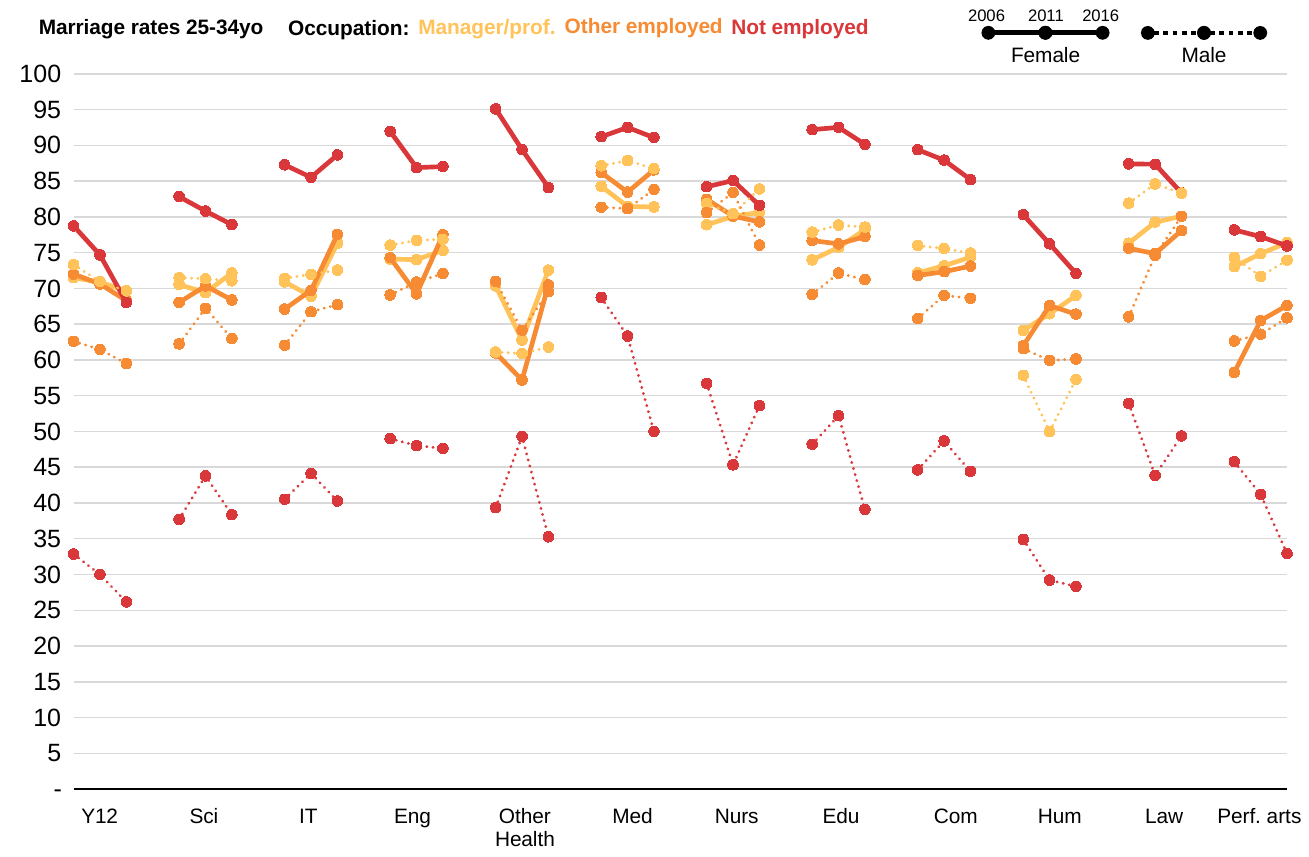

2006
2011
2016
Female
Male
Other employed
Not employed
Marriage rates 25-34yo
Manager/prof.
Occupation:

### Chart

| Category | FemaleManager/Professional | FemaleNot managers/professionals | FemaleNot employed | MaleManager/Professional | MaleNot managers/professionals | MaleNot employed |
|---|---|---|---|---|---|---|
| Y12 | 71.49546603240672 | 72.01047201047201 | 78.73358293219232 | 73.32867458653622 | 62.60635915808329 | 32.84488920657613 |
| Y12 | 70.85948614946858 | 70.6309272613444 | 74.67843361440617 | 70.9449423815621 | 61.47380218548613 | 29.9874242597462 |
| Y12 | 69.67017419754178 | 68.29519360202708 | 68.03476786092855 | 69.64774281805745 | 59.490129022229134 | 26.160763442833545 |
|  | None | None | None | None | None | None |
| Science (excl maths) | 70.52947052947053 | 68.04255319148936 | 82.83485045513655 | 71.50088585168312 | 62.24545954870666 | 37.71186440677966 |
| Science (excl maths) | 69.4272076372315 | 70.35830618892508 | 80.81550802139037 | 71.3527851458886 | 67.23684210526316 | 43.77777777777778 |
| Science (excl maths) | 72.1559633027523 | 68.37857666911226 | 78.91109579600275 | 71.06552357624005 | 62.98607777244359 | 38.35616438356164 |
|  | None | None | None | None | None | None |
| IT | 70.91561938958706 | 67.11309523809523 | 87.279843444227 | 71.40644361833954 | 62.048549437537005 | 40.50925925925926 |
| IT | 68.90335503254882 | 69.72477064220183 | 85.53259141494436 | 71.97946138530861 | 66.7410003185728 | 44.13012729844413 |
| IT | 76.3064434297311 | 77.54901960784314 | 88.671875 | 72.55431957583949 | 67.73790951638065 | 40.273972602739725 |
|  | None | None | None | None | None | None |
| Engineering | 74.0985576923077 | 74.29111531190927 | 91.95652173913044 | 76.05148658448151 | 69.08768821966342 | 48.97959183673469 |
| Engineering | 74.02728650833754 | 69.23076923076923 | 86.89407540394973 | 76.70971656409812 | 70.89686098654708 | 48.024948024948024 |
| Engineering | 75.31876138433515 | 77.50611246943765 | 87.03125 | 76.87902086929232 | 72.06829896907216 | 47.6303317535545 |
|  | None | None | None | None | None | None |
| Other health | 70.33492822966507 | 60.967741935483865 | 95.09460406447093 | 61.10248447204969 | 70.98765432098766 | 39.34426229508197 |
| Other health | 62.79211542369437 | 57.19298245614035 | 89.40217391304348 | 60.90415913200723 | 64.15868673050615 | 49.29577464788733 |
| Other health | 72.55209149302836 | 70.48689138576779 | 84.1081081081081 | 61.803647264551586 | 69.56204379562044 | 35.26570048309179 |
|  | None | None | None | None | None | None |
| Medicine | 84.29192846785887 | 86.20689655172413 | 91.20521172638436 | 87.13814584096738 | 81.35593220338984 | 68.75 |
| Medicine | 81.46128680479825 | 83.46774193548387 | 92.507204610951 | 87.87653402751953 | 81.15942028985508 | 63.33333333333333 |
| Medicine | 81.38643067846608 | 86.56716417910447 | 91.0891089108911 | 86.7445054945055 | 83.83838383838383 | 50.0 |
|  | None | None | None | None | None | None |
| Nursing | 78.89634601043997 | 82.46977547495682 | 84.21358096343586 | 81.86484174508126 | 80.59701492537313 | 56.71641791044776 |
| Nursing | 80.07626310772163 | 80.10862186014936 | 85.08682328907048 | 80.43766578249337 | 83.40080971659918 | 45.33333333333333 |
| Nursing | 80.62730627306273 | 79.30434782608695 | 81.61073825503355 | 83.9031339031339 | 76.06382978723404 | 53.62318840579711 |
|  | None | None | None | None | None | None |
| Education | 73.98937657254683 | 76.68488160291439 | 92.19941348973607 | 77.8685790527018 | 69.17293233082707 | 48.205128205128204 |
| Education | 75.74213035065364 | 76.23040466642362 | 92.51235271759786 | 78.8506463167731 | 72.14111922141119 | 52.21674876847291 |
| Education | 78.21469212289797 | 77.23603487245721 | 90.14699127239321 | 78.57463692169486 | 71.2253829321663 | 39.10614525139665 |
|  | None | None | None | None | None | None |
| Commerce | 72.17986820002584 | 71.81057663579324 | 89.39591481964364 | 76.00482315112541 | 65.78899582349736 | 44.626168224299064 |
| Commerce | 73.16669337178871 | 72.33650598710469 | 87.93746669035353 | 75.56422401783226 | 69.02106567534076 | 48.66666666666667 |
| Commerce | 74.37871228320266 | 73.12356344614409 | 85.22225992534781 | 74.94572077758141 | 68.62631528139782 | 44.41489361702128 |
|  | None | None | None | None | None | None |
| Humanities | 64.13880126182964 | 61.99102542795413 | 80.2983219390926 | 57.85813630041725 | 61.57954979015643 | 34.9112426035503 |
| Humanities | 66.45241317095174 | 67.60447515630142 | 76.23347307320219 | 49.9796001631987 | 59.926131117266856 | 29.20892494929006 |
| Humanities | 69.01264092927913 | 66.4047442550037 | 72.08698474521259 | 57.27810650887574 | 60.14470907446488 | 28.335451080050827 |
|  | None | None | None | None | None | None |
| Law | 76.32252559726962 | 75.61576354679804 | 87.41258741258741 | 81.92949907235622 | 66.02564102564102 | 53.92156862745098 |
| Law | 79.26639726453217 | 74.85549132947978 | 87.36059479553904 | 84.60213572166724 | 74.63312368972747 | 43.859649122807014 |
| Law | 80.09791921664626 | 78.08807733619764 | 83.35329341317366 | 83.32108743570905 | 80.08948545861297 | 49.358974358974365 |
|  | None | None | None | None | None | None |
| Performing Arts | 73.04832713754647 | 58.256880733944946 | 78.18181818181819 | 74.33862433862434 | 62.65060240963856 | 45.76271186440678 |
| Performing Arts | 74.84939759036145 | 65.49707602339181 | 77.24550898203593 | 71.67235494880546 | 63.59832635983263 | 41.17647058823529 |
| Performing Arts | 76.4 | 67.62402088772846 | 75.94501718213058 | 73.94822006472492 | 65.88628762541806 | 32.926829268292686 |
Y12
Sci
IT
Eng
Other
Health
Med
Nurs
Edu
Com
Hum
Law
Perf. arts